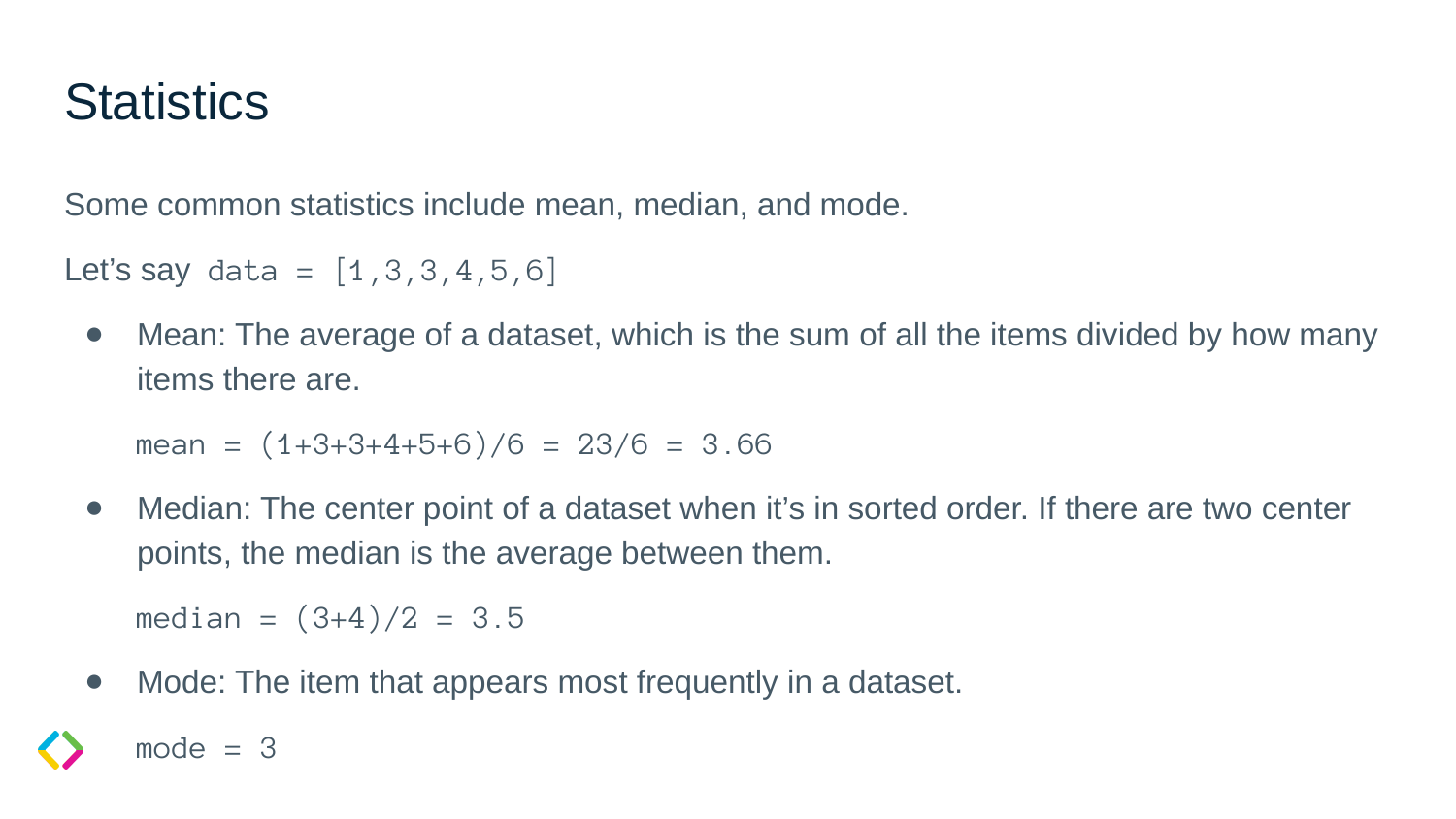

# Statistics
Some common statistics include mean, median, and mode.
Let’s say data = [1,3,3,4,5,6]
Mean: The average of a dataset, which is the sum of all the items divided by how many items there are.
mean = (1+3+3+4+5+6)/6 = 23/6 = 3.66
Median: The center point of a dataset when it’s in sorted order. If there are two center points, the median is the average between them.
median = (3+4)/2 = 3.5
Mode: The item that appears most frequently in a dataset.
mode = 3